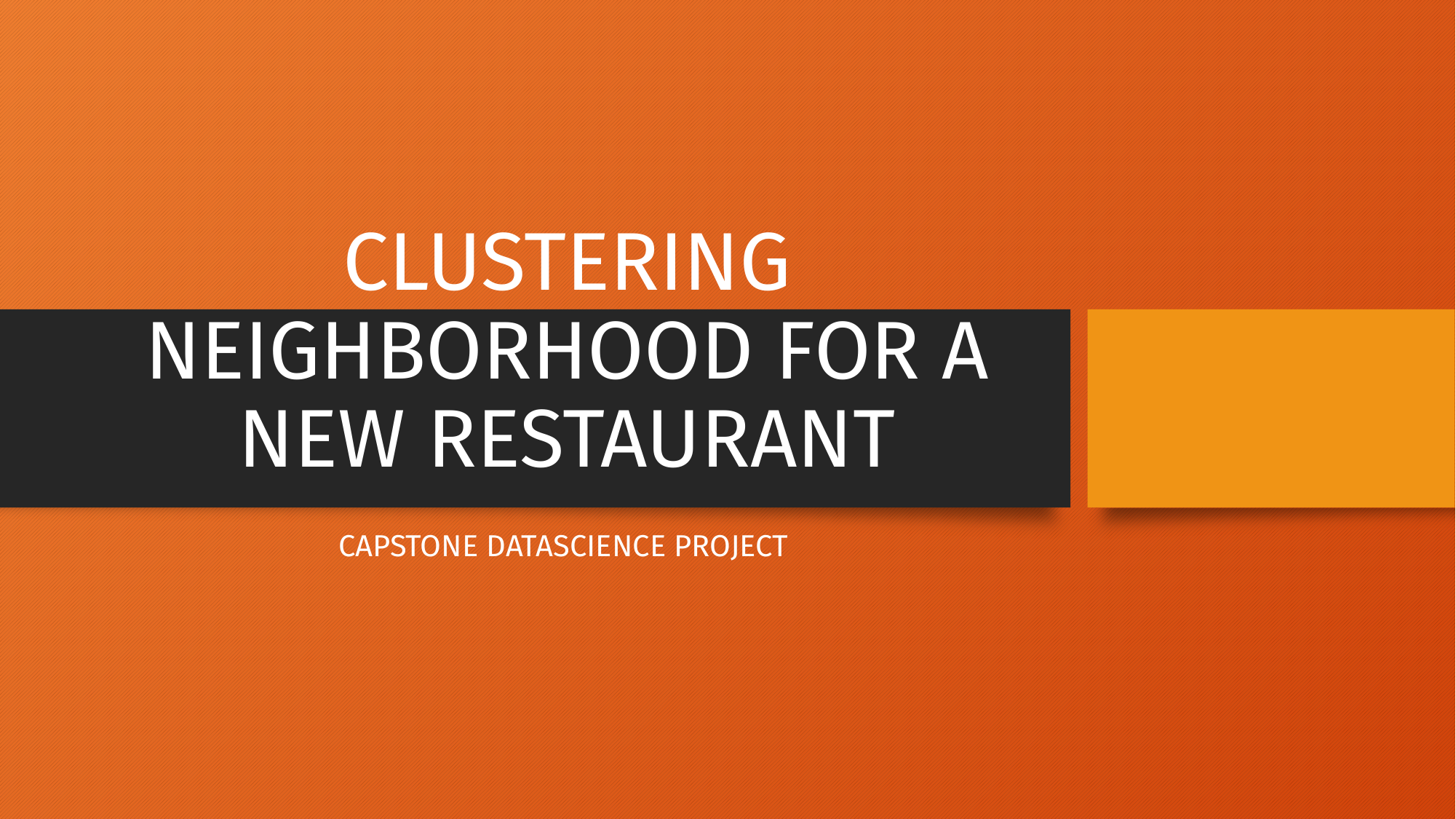

# CLUSTERING NEIGHBORHOOD FOR A NEW RESTAURANT
CAPSTONE DATASCIENCE PROJECT